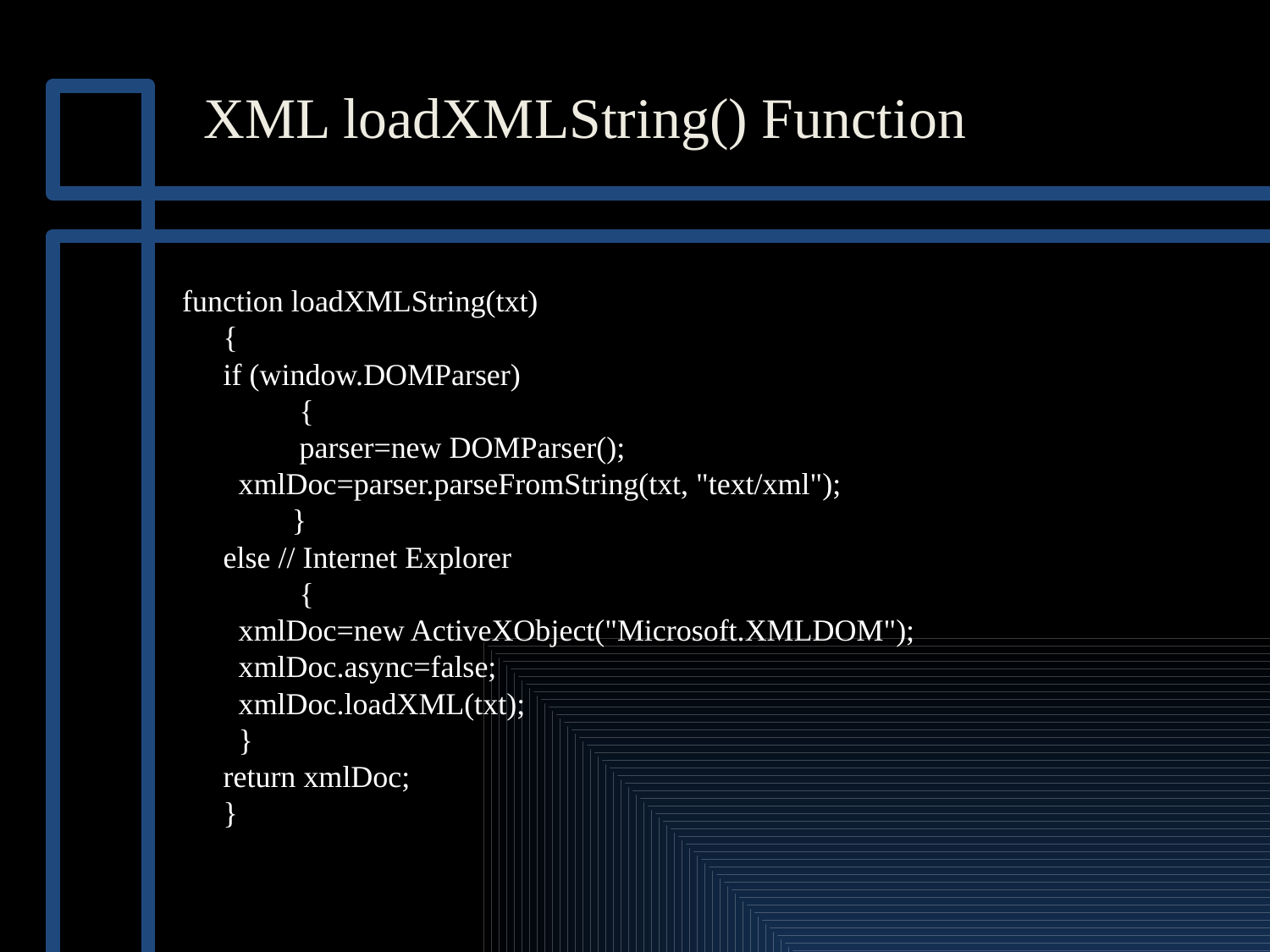

# XML loadXMLString() Function
function loadXMLString(txt) 
{
	if (window.DOMParser)
 	 {
 		 parser=new DOMParser();
		  xmlDoc=parser.parseFromString(txt, "text/xml");
  	}
	else // Internet Explorer
 	 {
		  xmlDoc=new ActiveXObject("Microsoft.XMLDOM");
		  xmlDoc.async=false;
		  xmlDoc.loadXML(txt); 
	  }
	return xmlDoc;
}